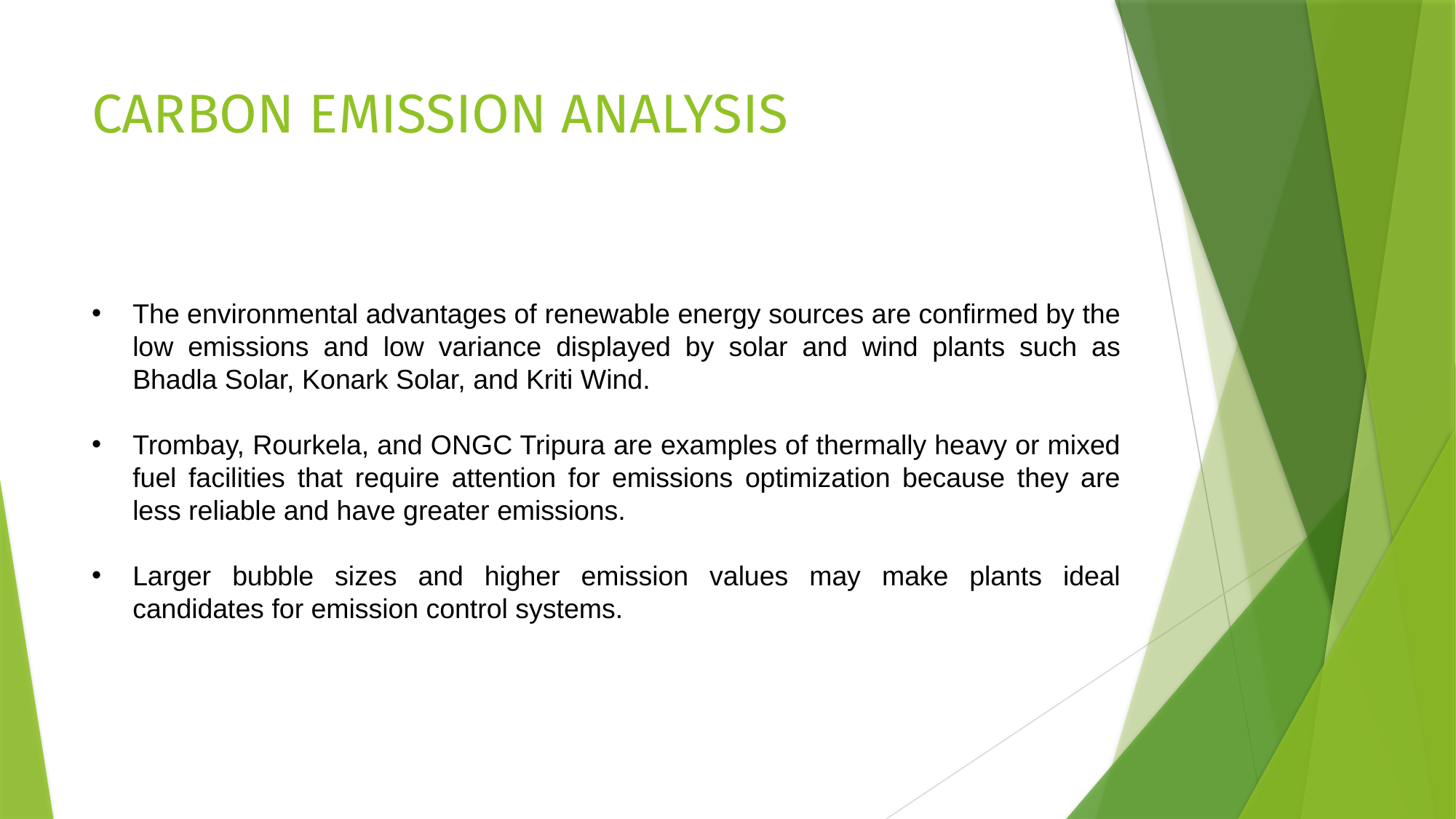

# CARBON EMISSION ANALYSIS
The environmental advantages of renewable energy sources are confirmed by the low emissions and low variance displayed by solar and wind plants such as Bhadla Solar, Konark Solar, and Kriti Wind.

Trombay, Rourkela, and ONGC Tripura are examples of thermally heavy or mixed fuel facilities that require attention for emissions optimization because they are less reliable and have greater emissions.

Larger bubble sizes and higher emission values may make plants ideal candidates for emission control systems.